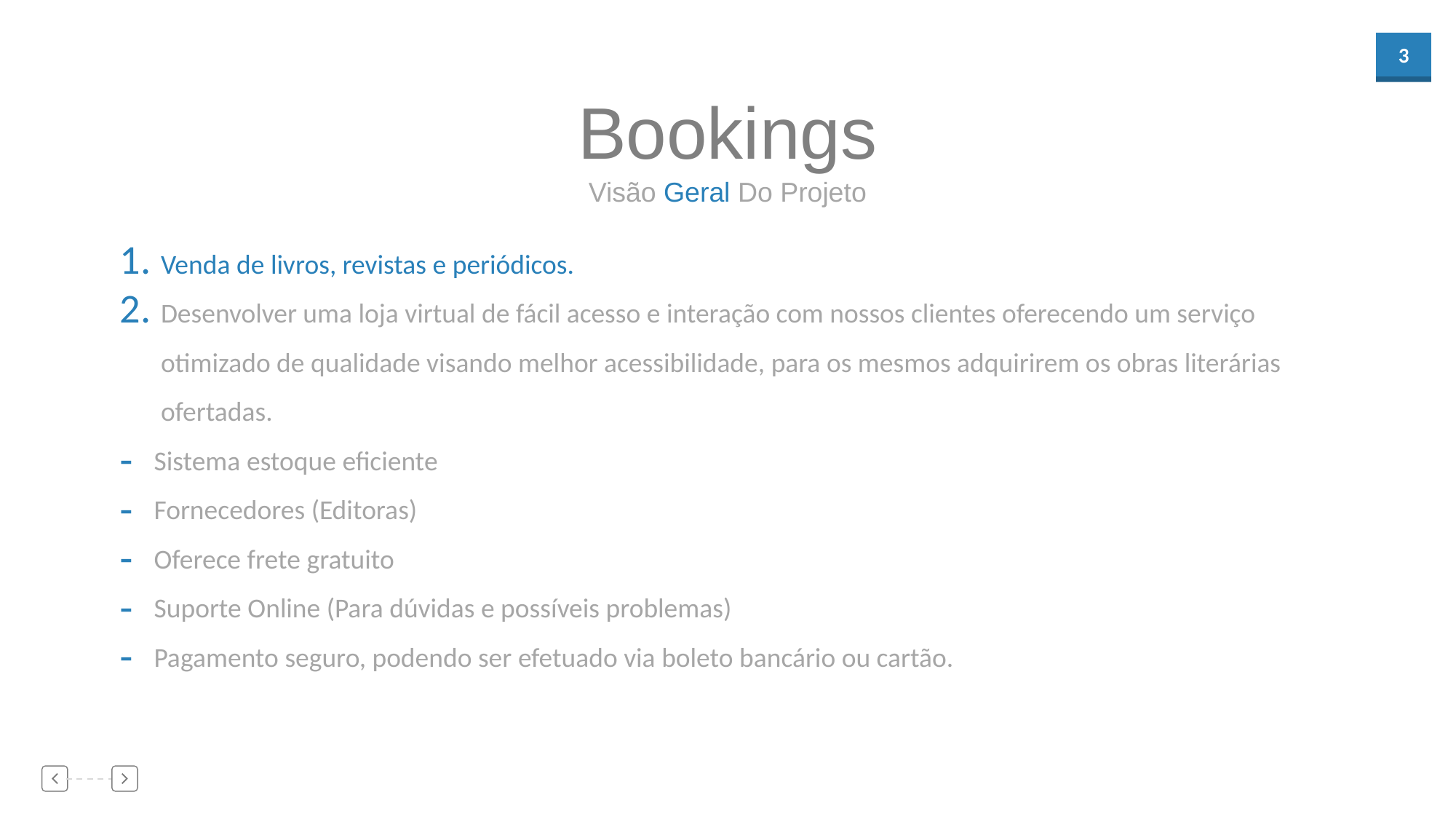

Bookings
Visão Geral Do Projeto
Venda de livros, revistas e periódicos.
Desenvolver uma loja virtual de fácil acesso e interação com nossos clientes oferecendo um serviço otimizado de qualidade visando melhor acessibilidade, para os mesmos adquirirem os obras literárias ofertadas.
Sistema estoque eficiente
Fornecedores (Editoras)
Oferece frete gratuito
Suporte Online (Para dúvidas e possíveis problemas)
Pagamento seguro, podendo ser efetuado via boleto bancário ou cartão.
01
02
03
04